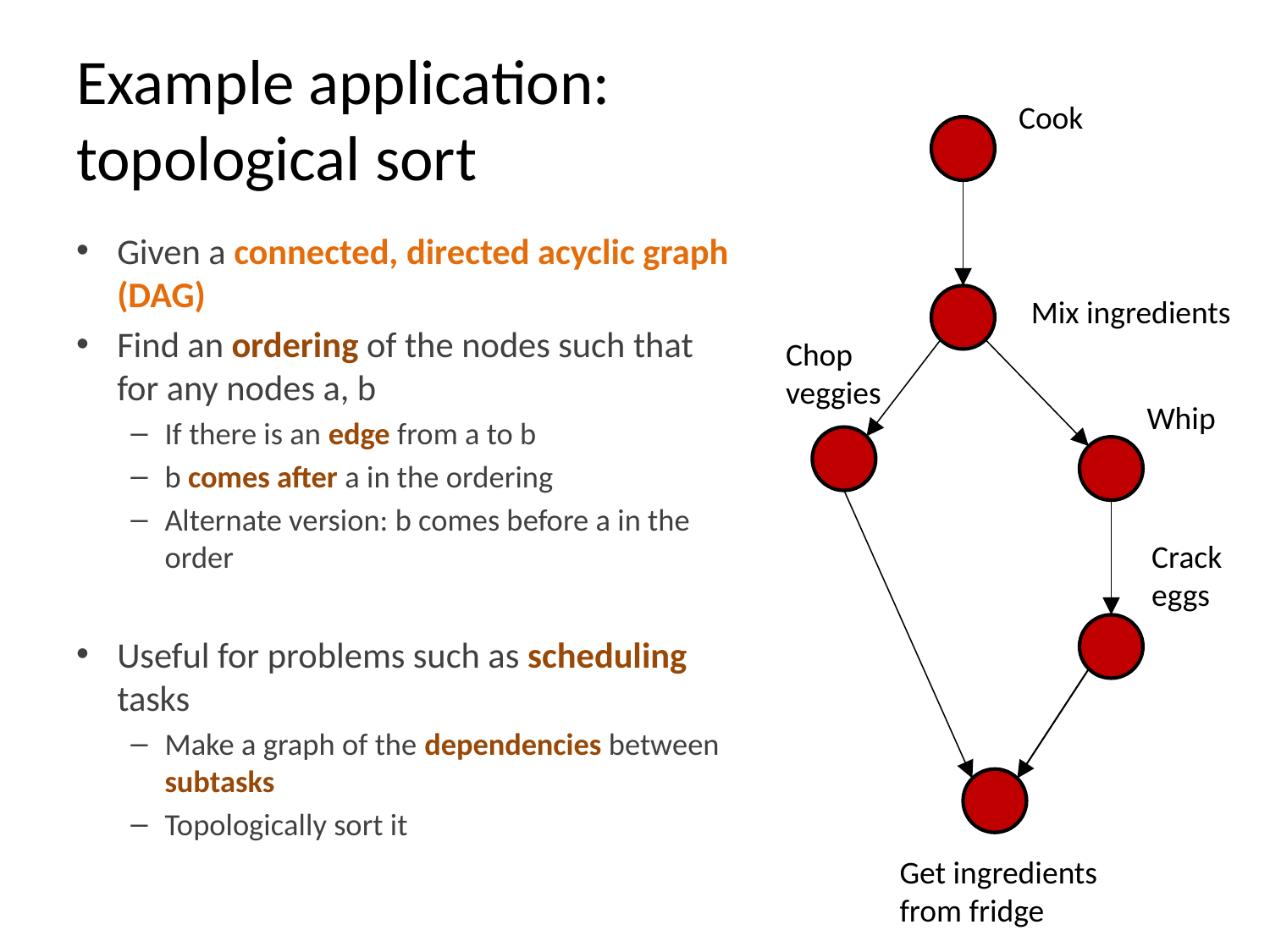

# Example application: topological sort
Cook

Given a connected, directed acyclic graph (DAG)
Find an ordering of the nodes such that for any nodes a, b
If there is an edge from a to b
b comes after a in the ordering
Alternate version: b comes before a in the order

Useful for problems such as scheduling tasks
Make a graph of the dependencies between subtasks
Topologically sort it

Mix ingredients
Chop
veggies
Whip

Crack
eggs

Get ingredients
from fridge